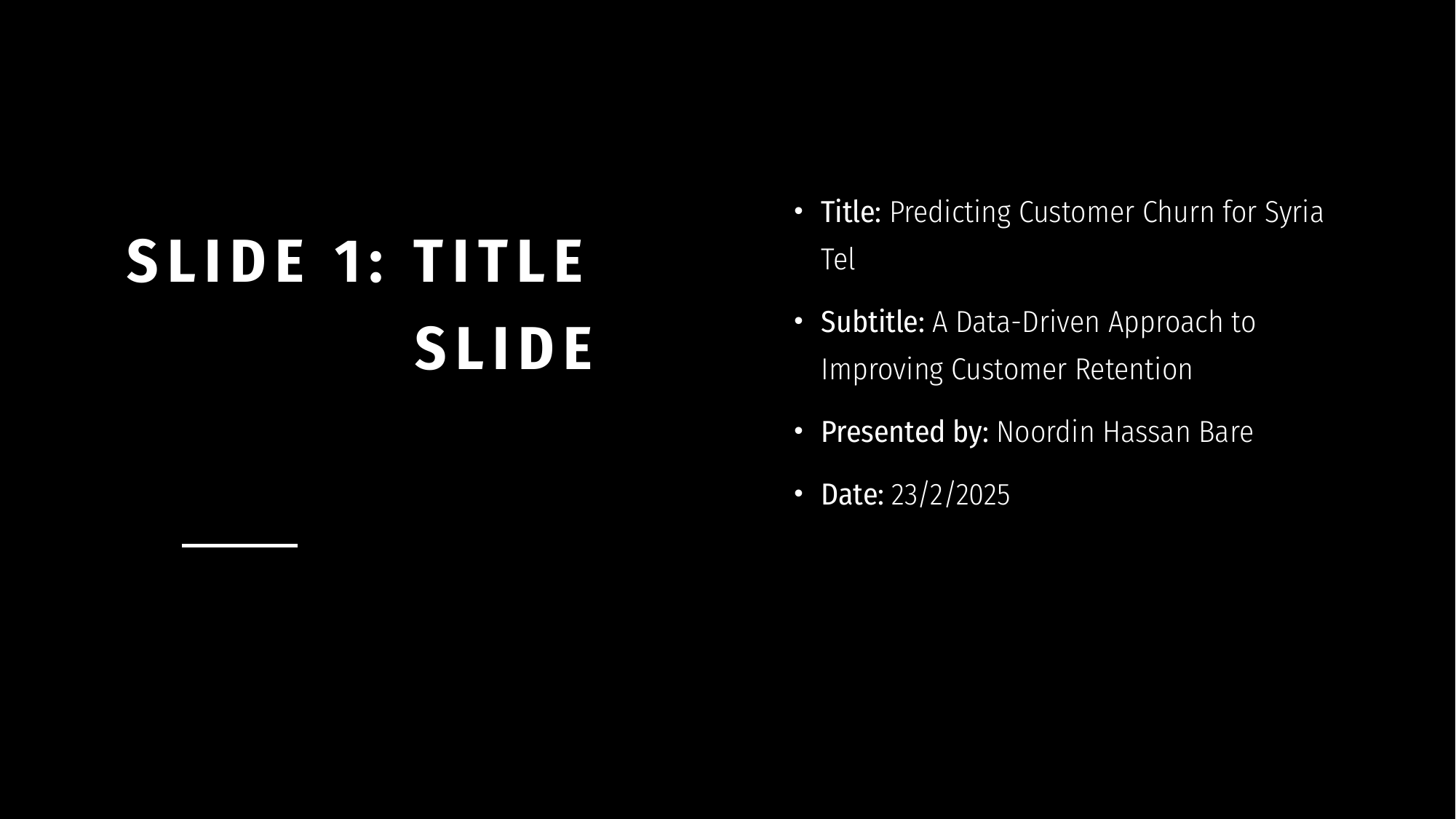

# Slide 1: Title Slide

Title: Predicting Customer Churn for Syria Tel
Subtitle: A Data-Driven Approach to Improving Customer Retention
Presented by: Noordin Hassan Bare
Date: 23/2/2025